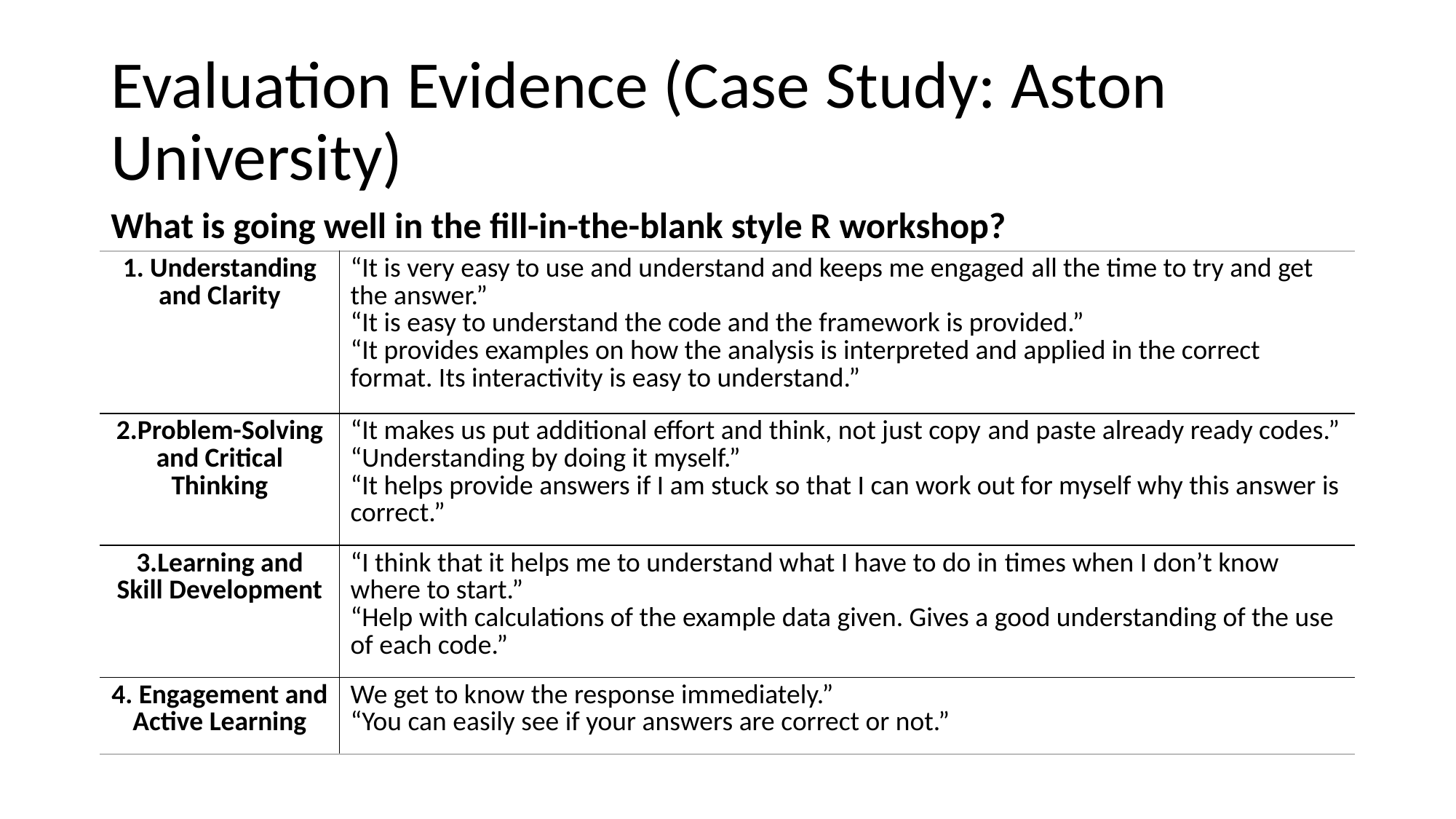

# Evaluation Evidence (Case Study: Aston University)
What is going well in the fill-in-the-blank style R workshop?
| 1. Understanding and Clarity | “It is very easy to use and understand and keeps me engaged all the time to try and get the answer.” “It is easy to understand the code and the framework is provided.” “It provides examples on how the analysis is interpreted and applied in the correct format. Its interactivity is easy to understand.” |
| --- | --- |
| 2.Problem-Solving and Critical Thinking | “It makes us put additional effort and think, not just copy and paste already ready codes.” “Understanding by doing it myself.” “It helps provide answers if I am stuck so that I can work out for myself why this answer is correct.” |
| 3.Learning and Skill Development | “I think that it helps me to understand what I have to do in times when I don’t know where to start.” “Help with calculations of the example data given. Gives a good understanding of the use of each code.” |
| 4. Engagement and Active Learning | We get to know the response immediately.” “You can easily see if your answers are correct or not.” |